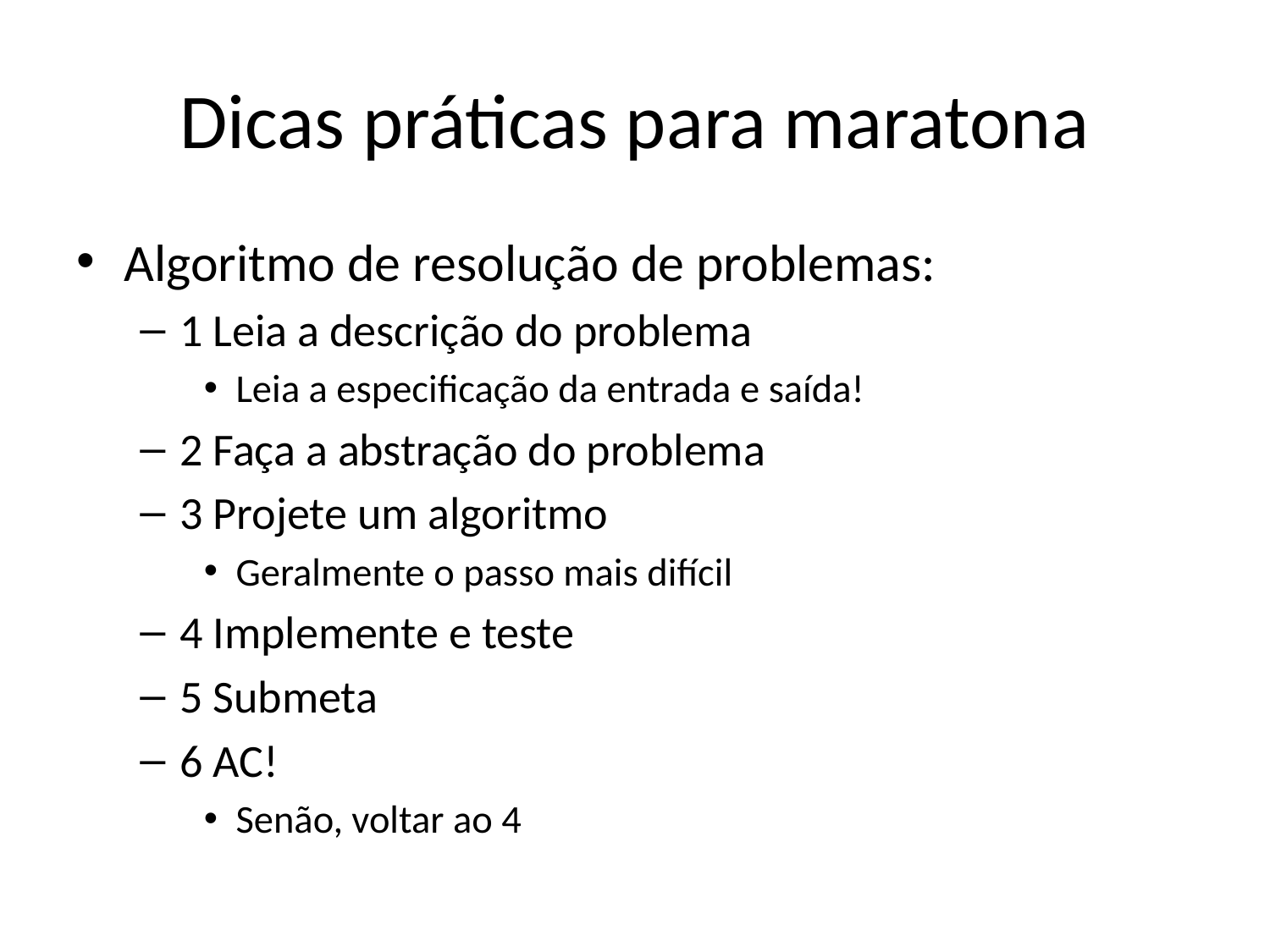

# Dicas práticas para maratona
Algoritmo de resolução de problemas:
1 Leia a descrição do problema
Leia a especificação da entrada e saída!
2 Faça a abstração do problema
3 Projete um algoritmo
Geralmente o passo mais difícil
4 Implemente e teste
5 Submeta
6 AC!
Senão, voltar ao 4